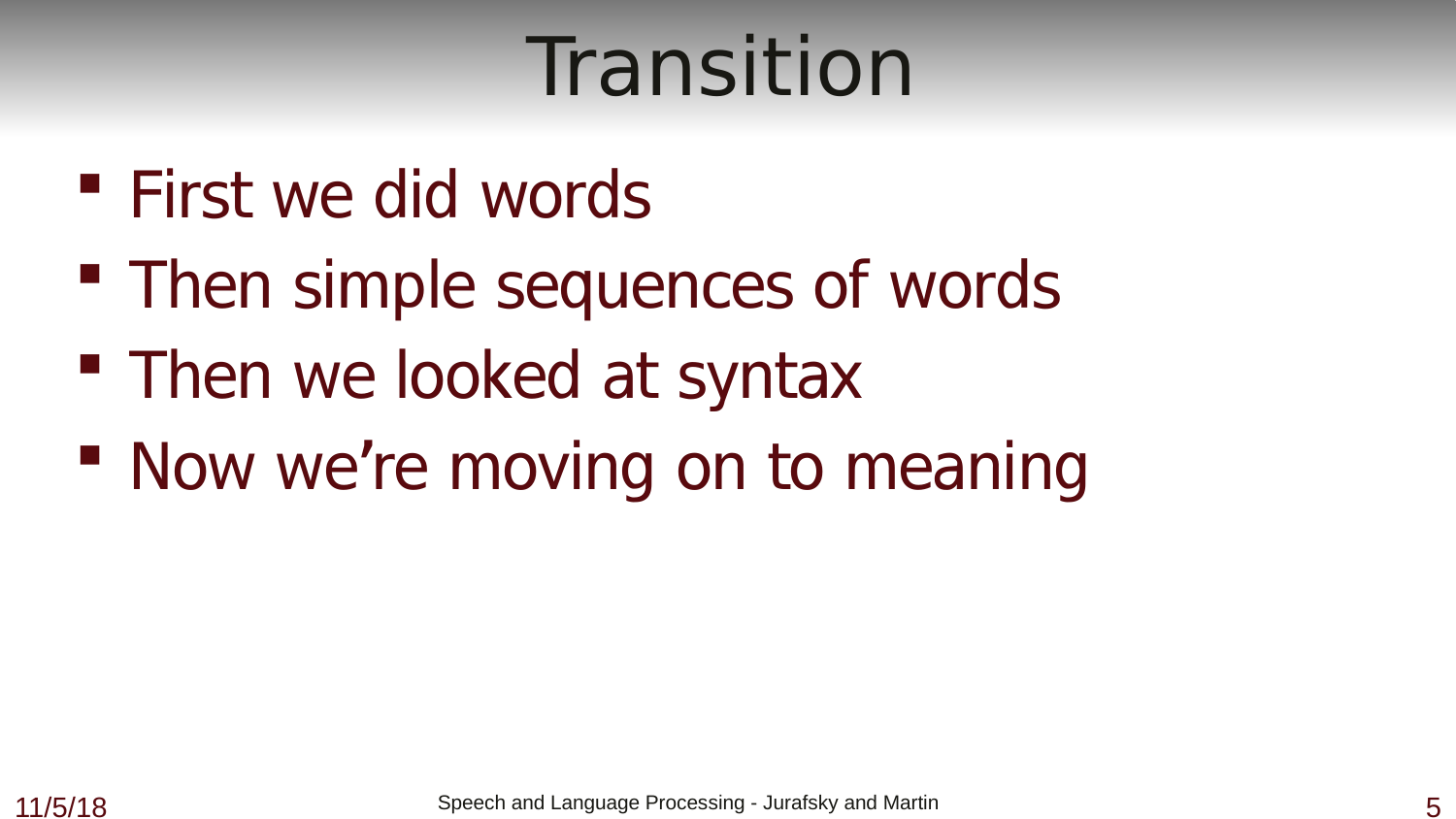

# Transition
First we did words
Then simple sequences of words
Then we looked at syntax
Now we’re moving on to meaning
11/5/18
                                         Speech and Language Processing - Jurafsky and Martin
5